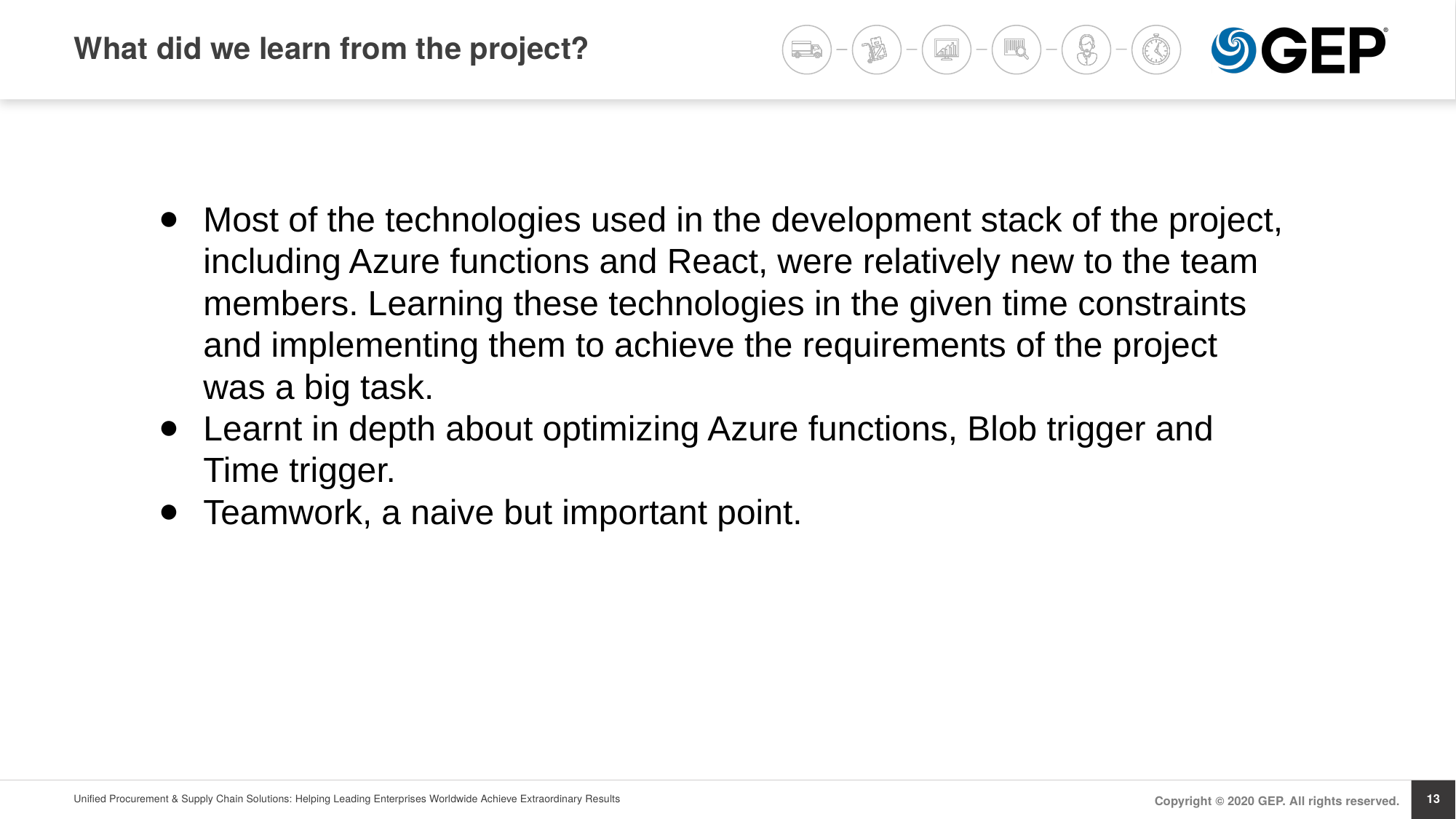

# What did we learn from the project?
Most of the technologies used in the development stack of the project, including Azure functions and React, were relatively new to the team members. Learning these technologies in the given time constraints and implementing them to achieve the requirements of the project was a big task.
Learnt in depth about optimizing Azure functions, Blob trigger and Time trigger.
Teamwork, a naive but important point.